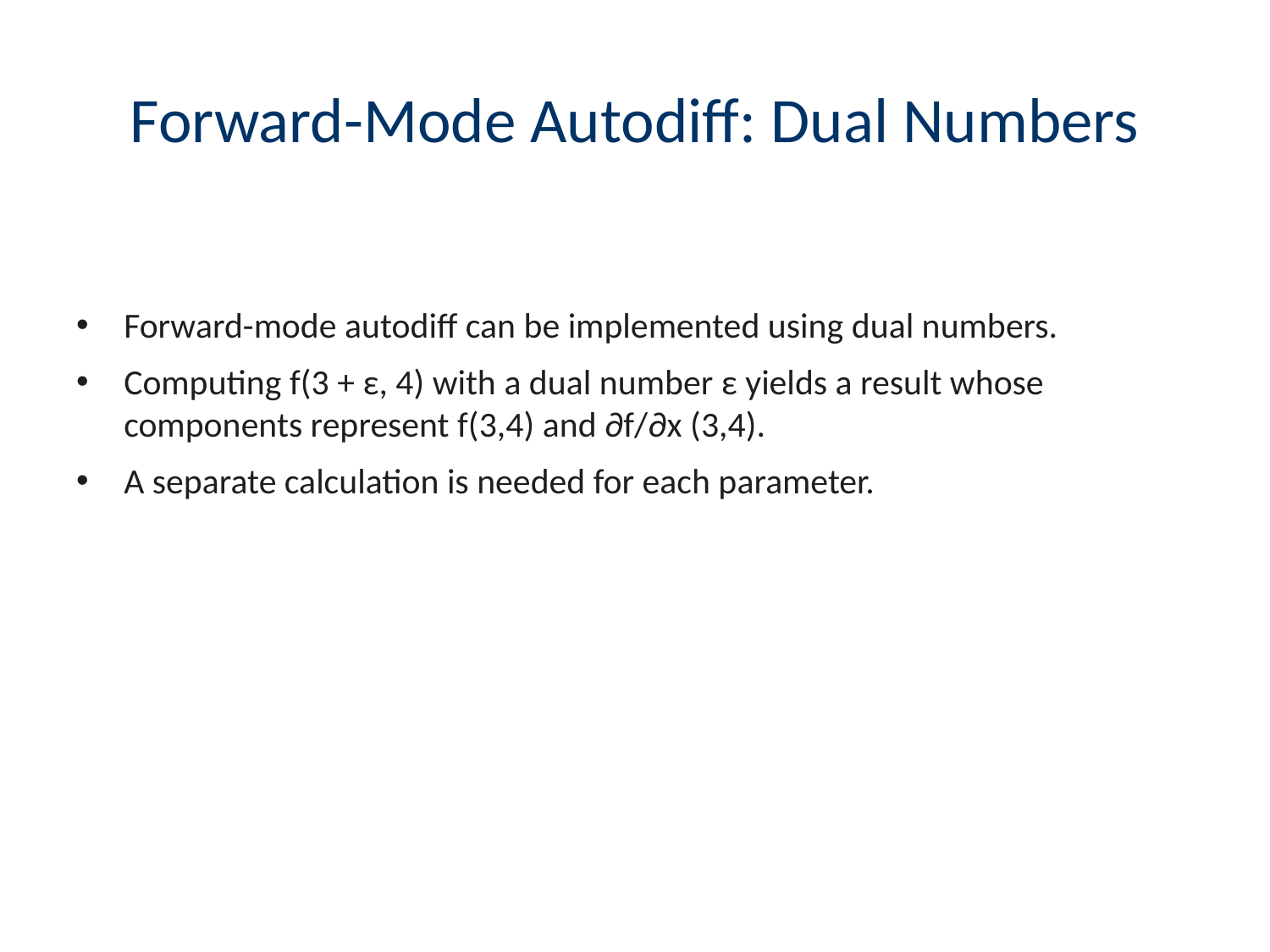

# Forward-Mode Autodiff: Dual Numbers

Forward-mode autodiff can be implemented using dual numbers.
Computing f(3 + ε, 4) with a dual number ε yields a result whose components represent f(3,4) and ∂f/∂x (3,4).
A separate calculation is needed for each parameter.